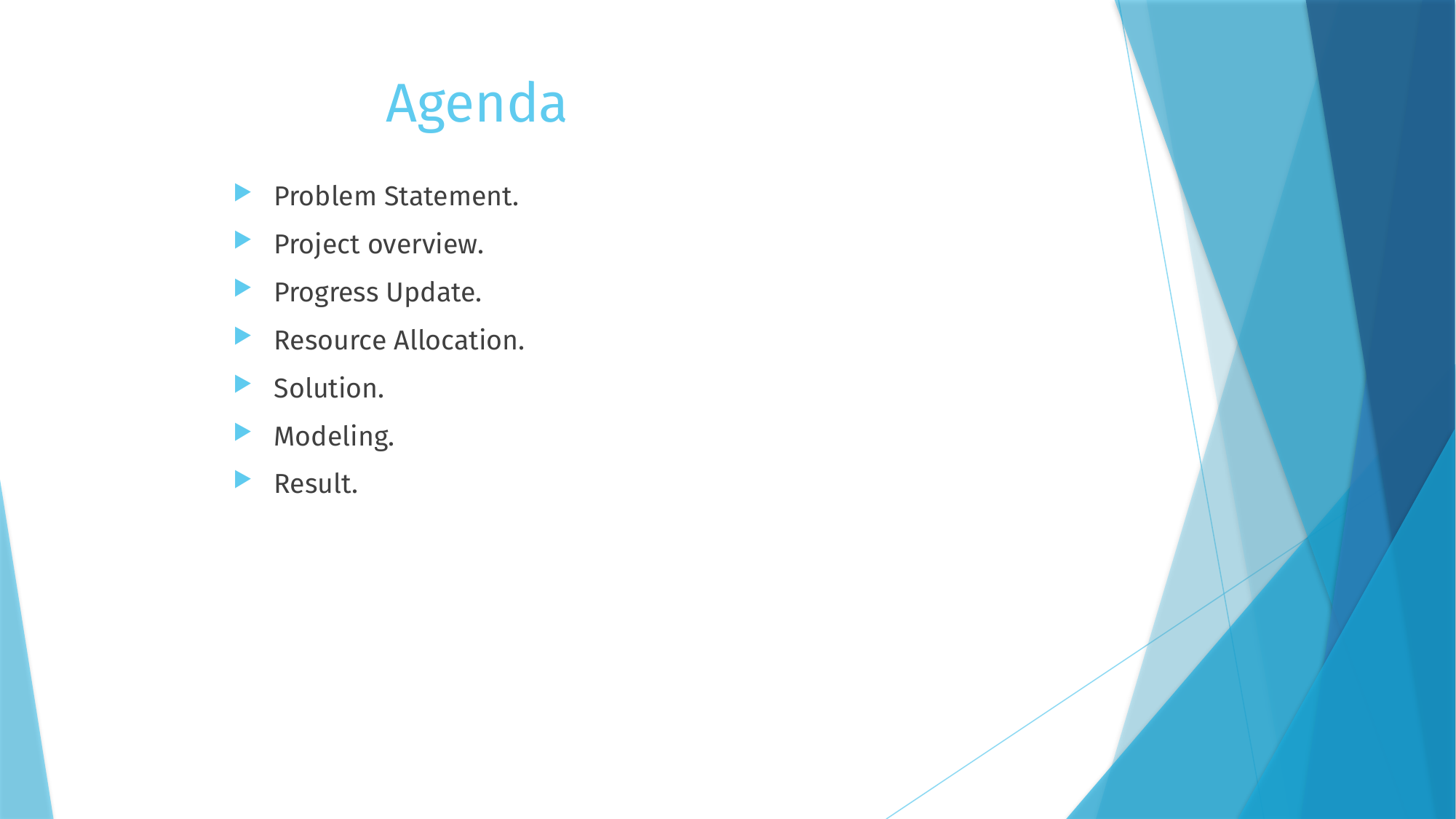

# Agenda
Problem Statement.
Project overview.
Progress Update.
Resource Allocation.
Solution.
Modeling.
Result.